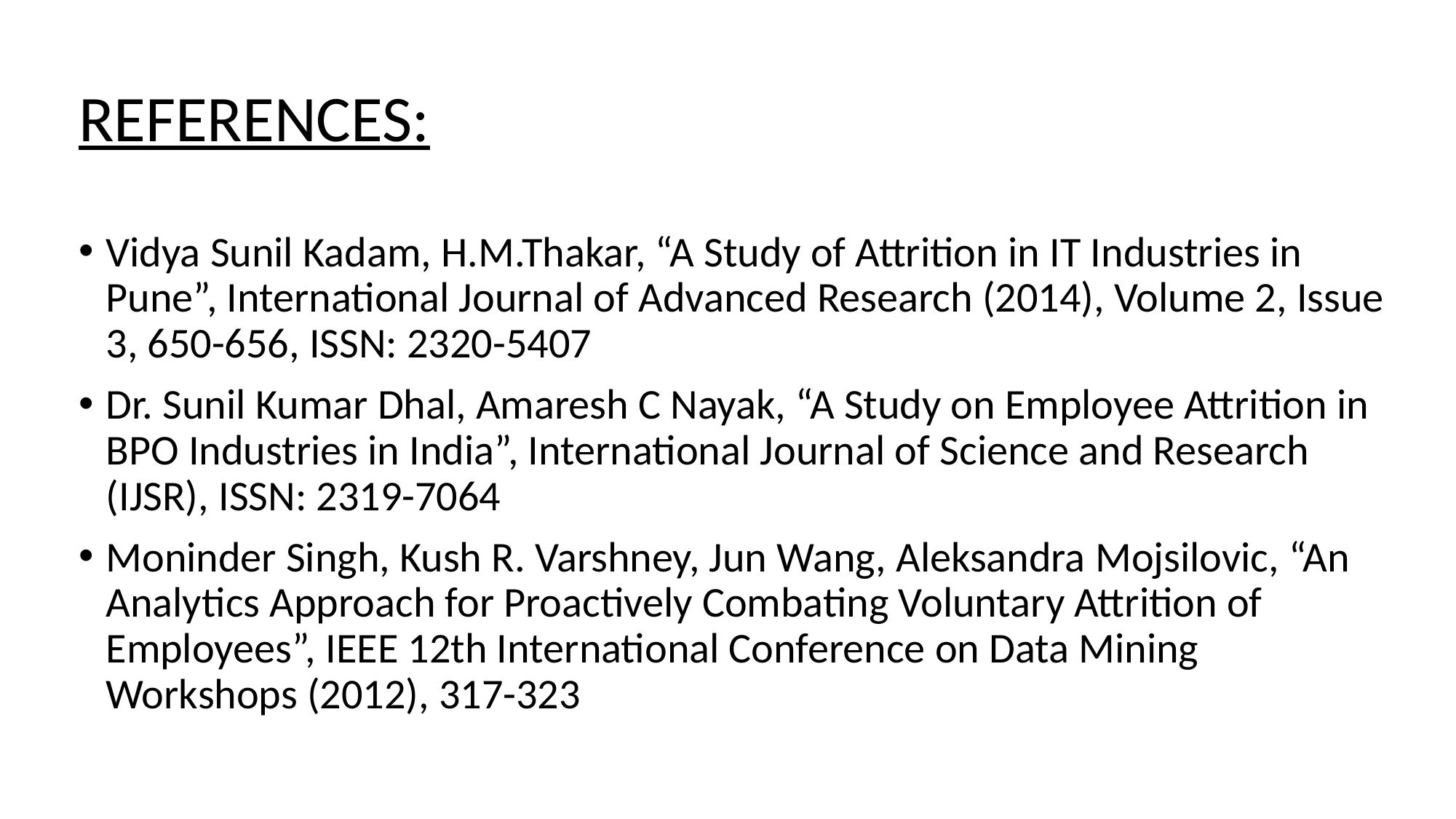

REFERENCES:

Vidya Sunil Kadam, H.M.Thakar, “A Study of Attrition in IT Industries in Pune”, International Journal of Advanced Research (2014), Volume 2, Issue 3, 650-656, ISSN: 2320-5407
Dr. Sunil Kumar Dhal, Amaresh C Nayak, “A Study on Employee Attrition in BPO Industries in India”, International Journal of Science and Research (IJSR), ISSN: 2319-7064
Moninder Singh, Kush R. Varshney, Jun Wang, Aleksandra Mojsilovic, “An Analytics Approach for Proactively Combating Voluntary Attrition of Employees”, IEEE 12th International Conference on Data Mining Workshops (2012), 317-323